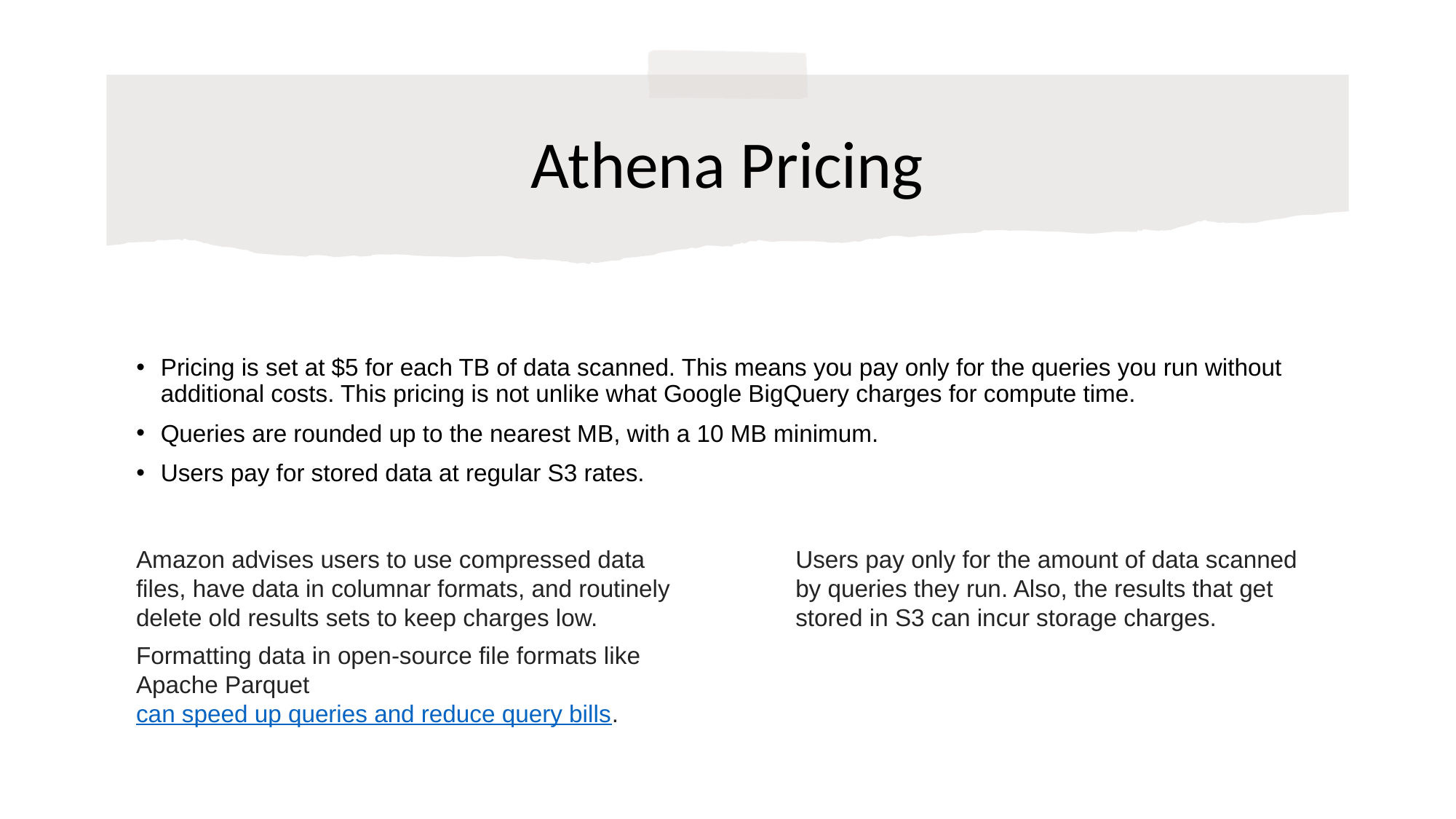

# Athena Pricing
Pricing is set at $5 for each TB of data scanned. This means you pay only for the queries you run without additional costs. This pricing is not unlike what Google BigQuery charges for compute time.
Queries are rounded up to the nearest MB, with a 10 MB minimum.
Users pay for stored data at regular S3 rates.

Amazon advises users to use compressed data files, have data in columnar formats, and routinely delete old results sets to keep charges low.
Formatting data in open-source file formats like Apache Parquet can speed up queries and reduce query bills.
Users pay only for the amount of data scanned by queries they run. Also, the results that get stored in S3 can incur storage charges.